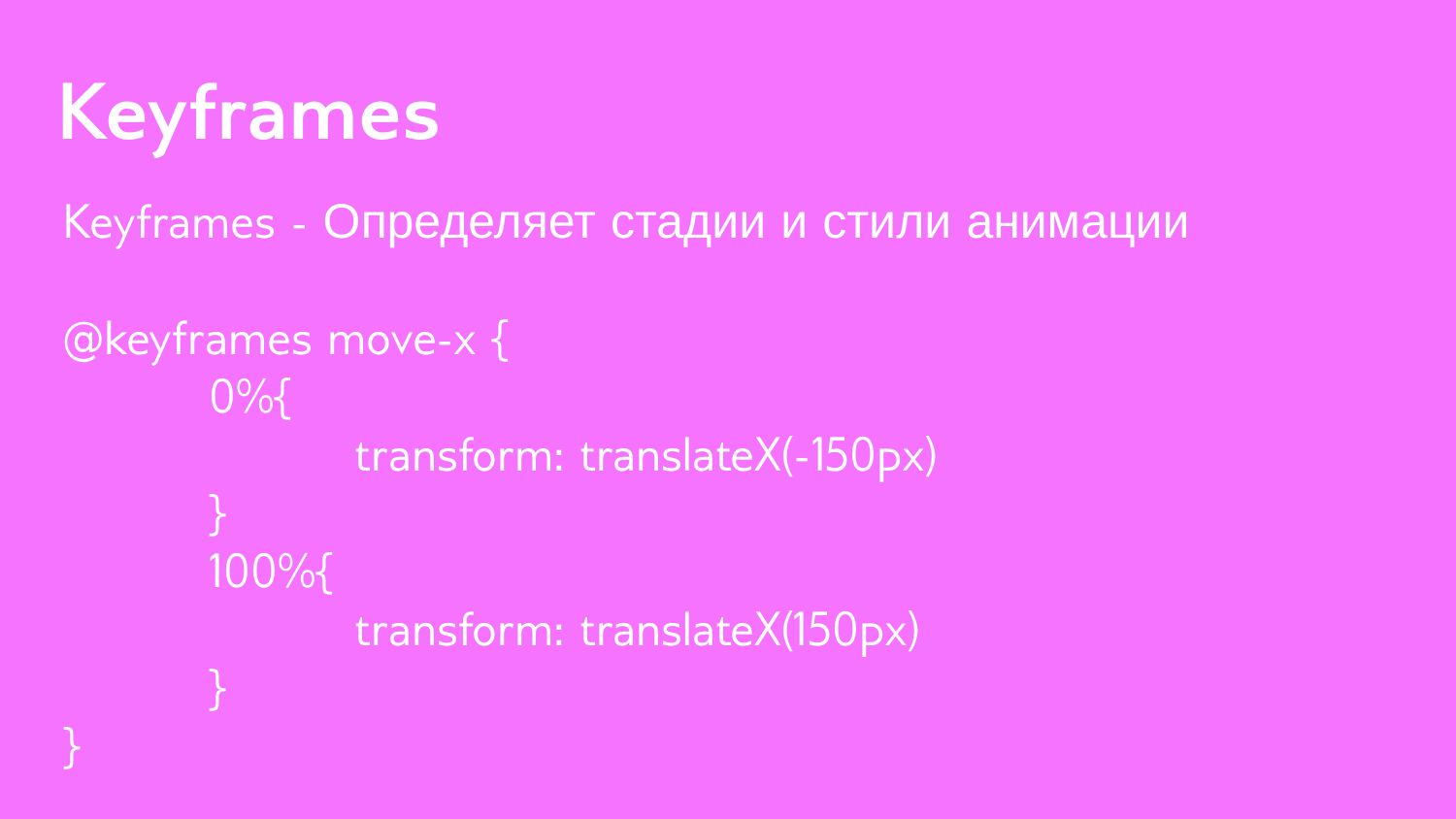

Keyframes
Keyframes - Определяет стадии и стили анимации

@keyframes move-x {
	0%{
		transform: translateX(-150px)
	}
	100%{
		transform: translateX(150px)
	}
}